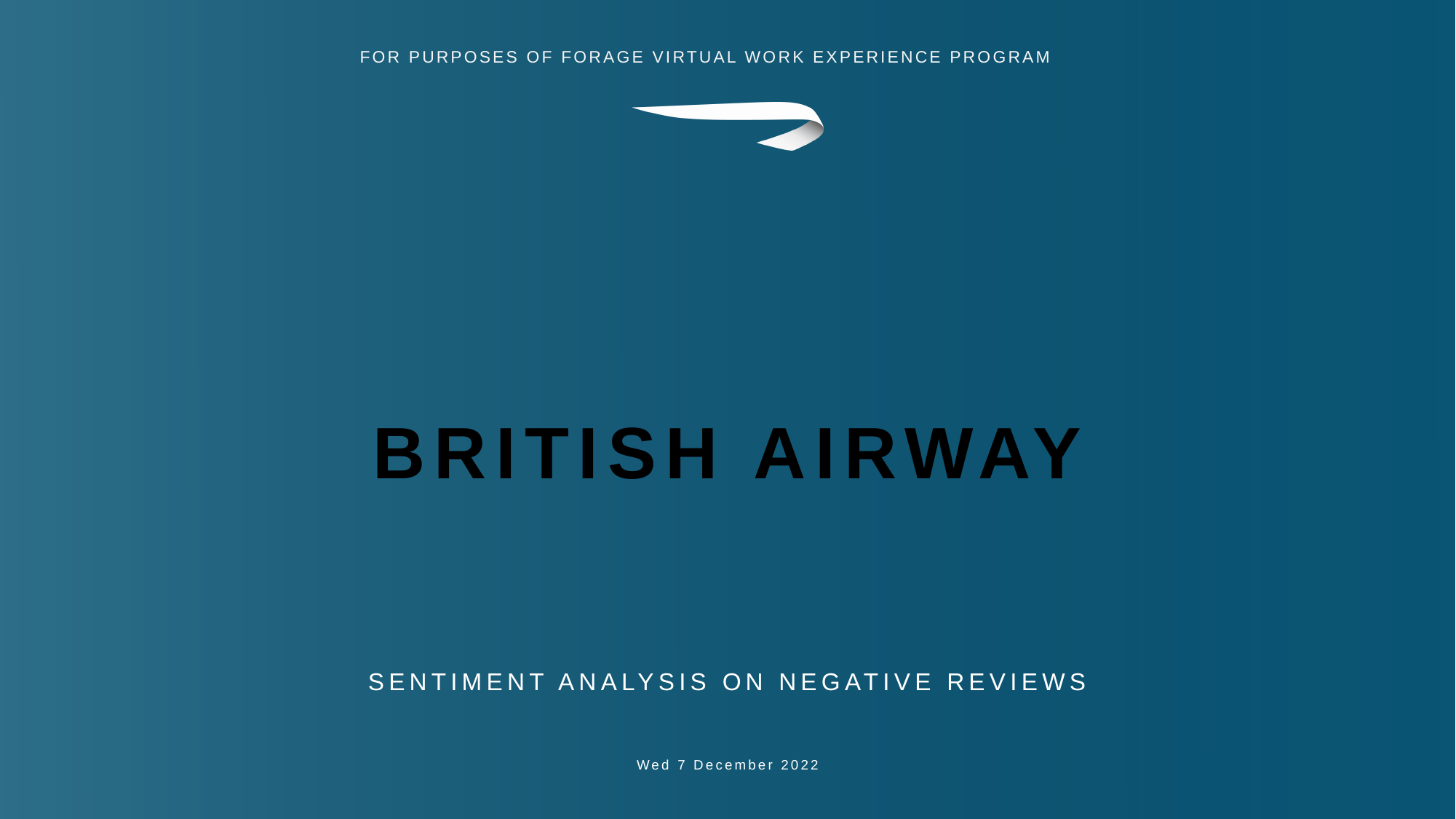

# British airway
Sentiment analysis on negative reviews
Wed 7 December 2022